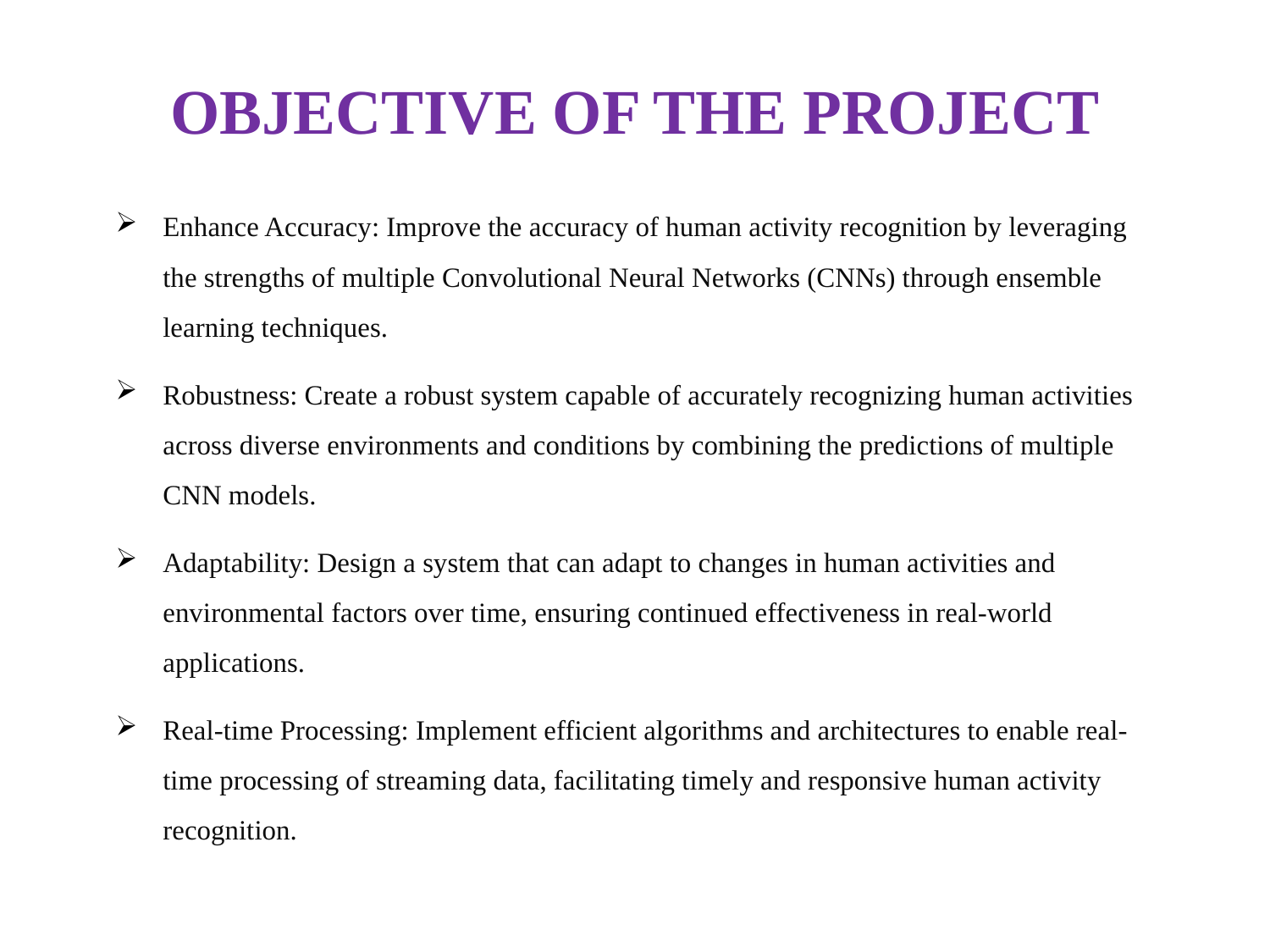

# OBJECTIVE OF THE PROJECT
Enhance Accuracy: Improve the accuracy of human activity recognition by leveraging the strengths of multiple Convolutional Neural Networks (CNNs) through ensemble learning techniques.
Robustness: Create a robust system capable of accurately recognizing human activities across diverse environments and conditions by combining the predictions of multiple CNN models.
Adaptability: Design a system that can adapt to changes in human activities and environmental factors over time, ensuring continued effectiveness in real-world applications.
Real-time Processing: Implement efficient algorithms and architectures to enable real-time processing of streaming data, facilitating timely and responsive human activity recognition.